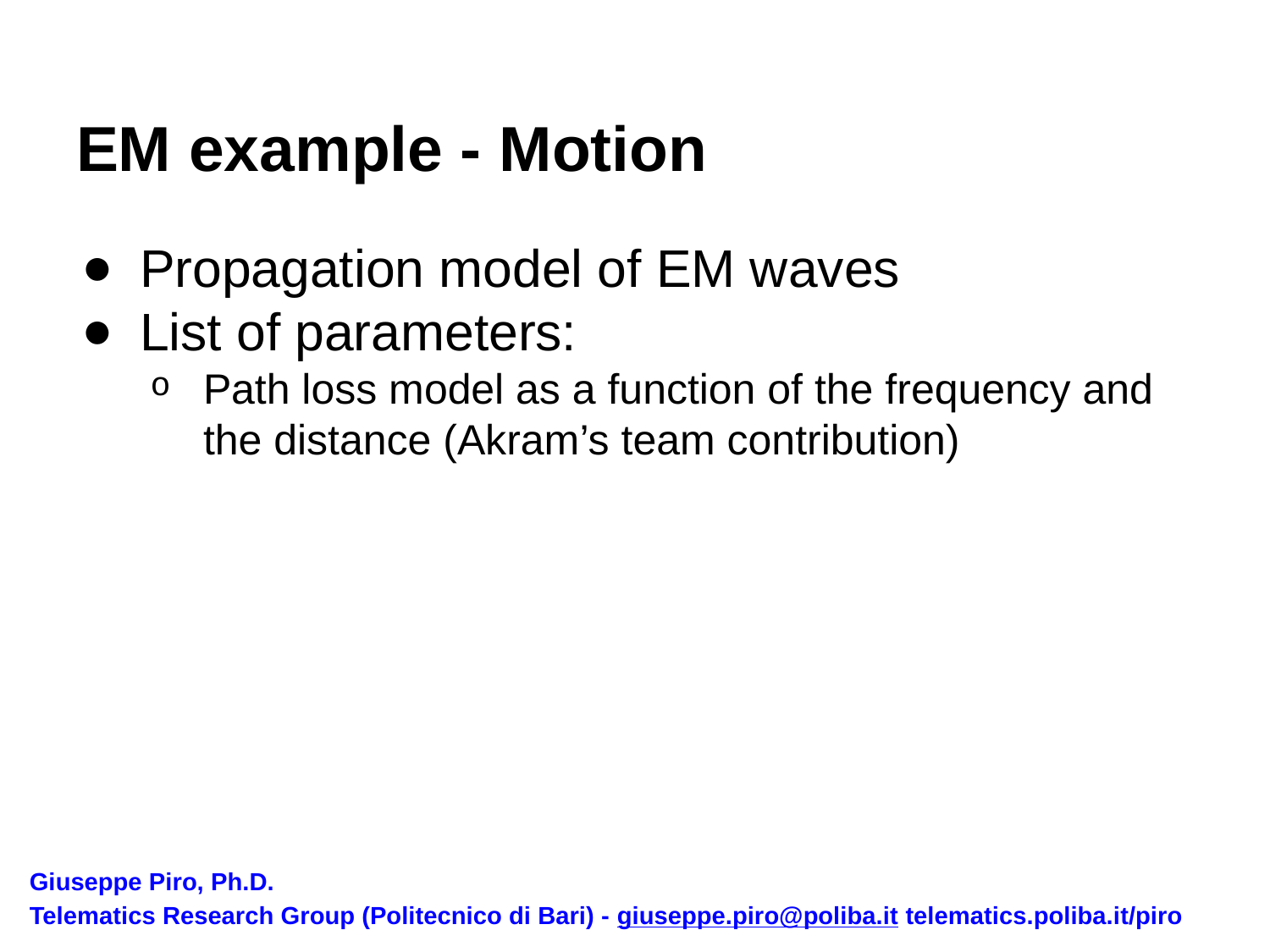

# EM example - Motion
Propagation model of EM waves
List of parameters:
Path loss model as a function of the frequency and the distance (Akram’s team contribution)
Giuseppe Piro, Ph.D.
Telematics Research Group (Politecnico di Bari) - giuseppe.piro@poliba.it telematics.poliba.it/piro